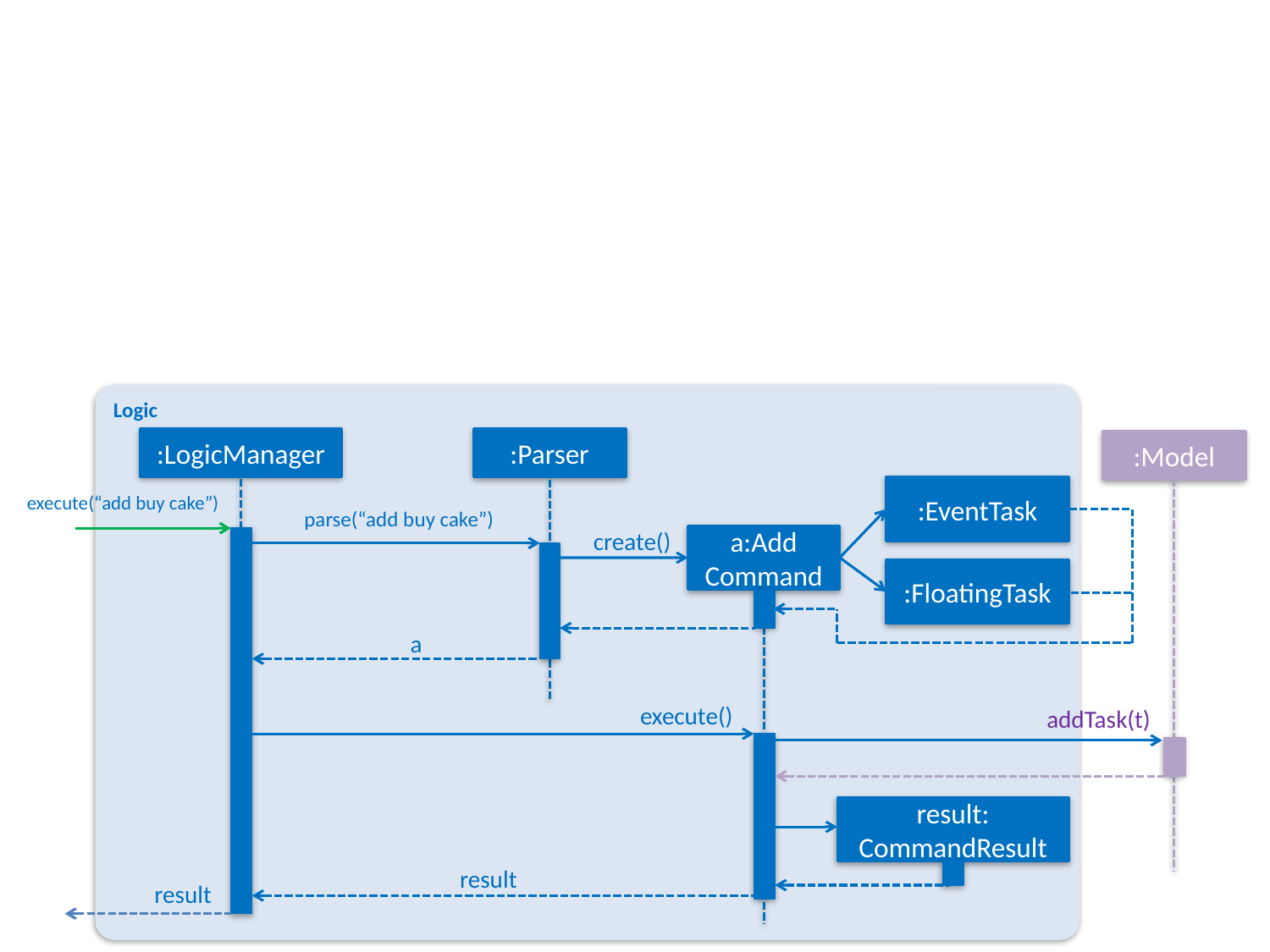

Logic
:LogicManager
:Parser
:Model
:EventTask
execute(“add buy cake”)
parse(“add buy cake”)
create()
a:Add
Command

:FloatingTask

a
execute()
addTask(t)

result:
CommandResult

result
result